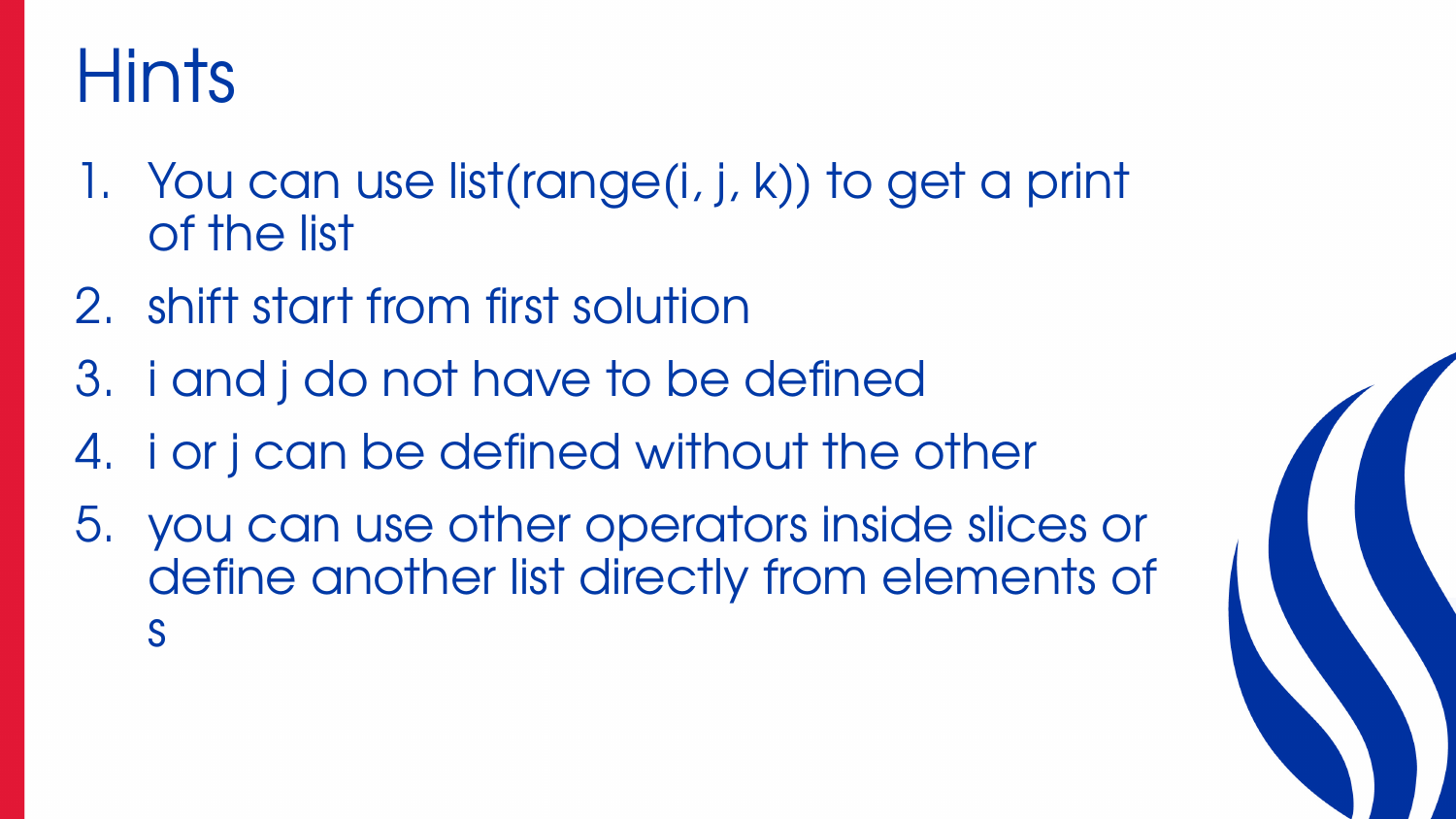

# Hints
You can use list(range(i, j, k)) to get a print of the list
shift start from first solution
i and j do not have to be defined
i or j can be defined without the other
you can use other operators inside slices or define another list directly from elements of s